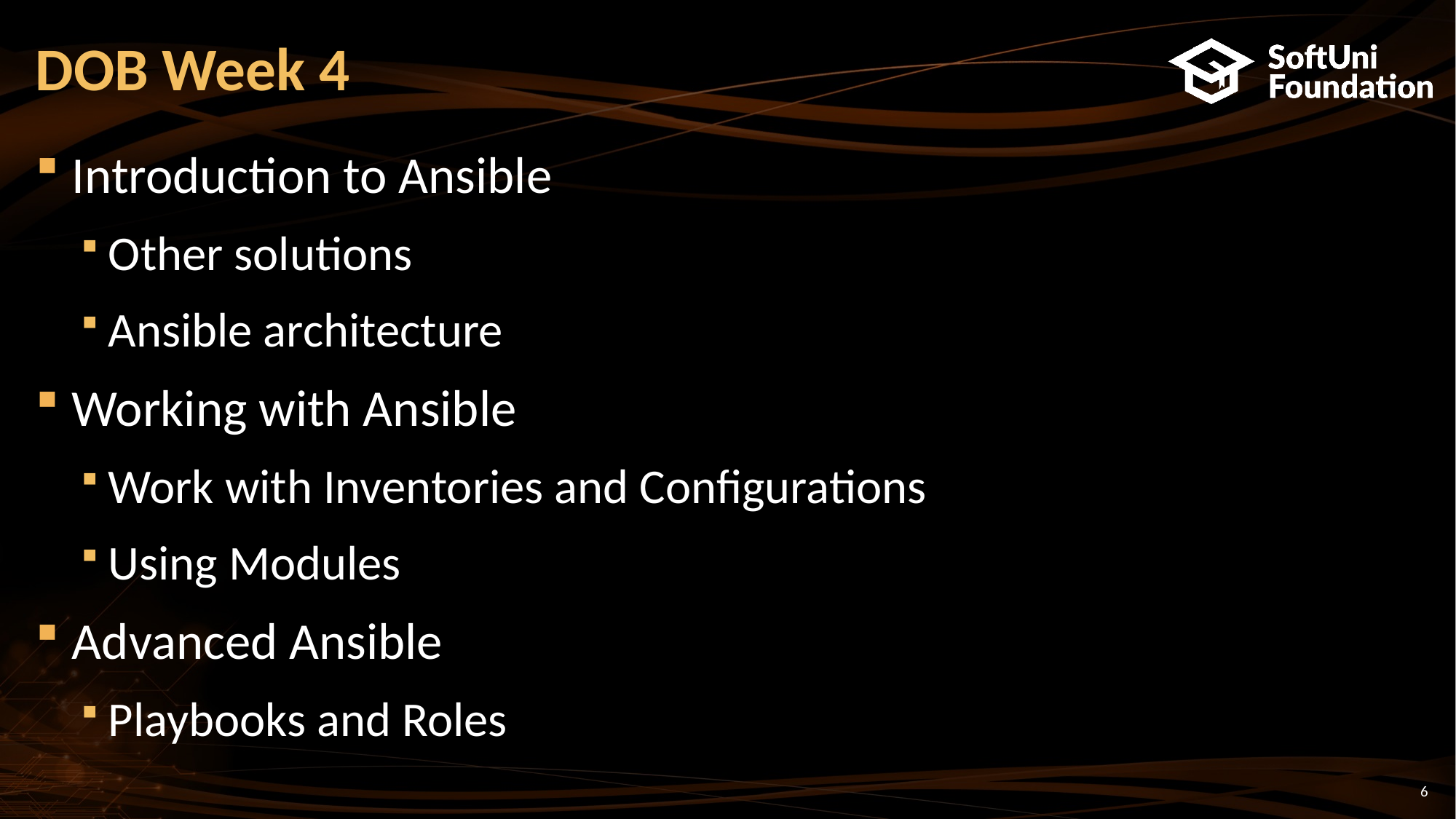

# DOB Week 4
Introduction to Ansible
Other solutions
Ansible architecture
Working with Ansible
Work with Inventories and Configurations
Using Modules
Advanced Ansible
Playbooks and Roles
6